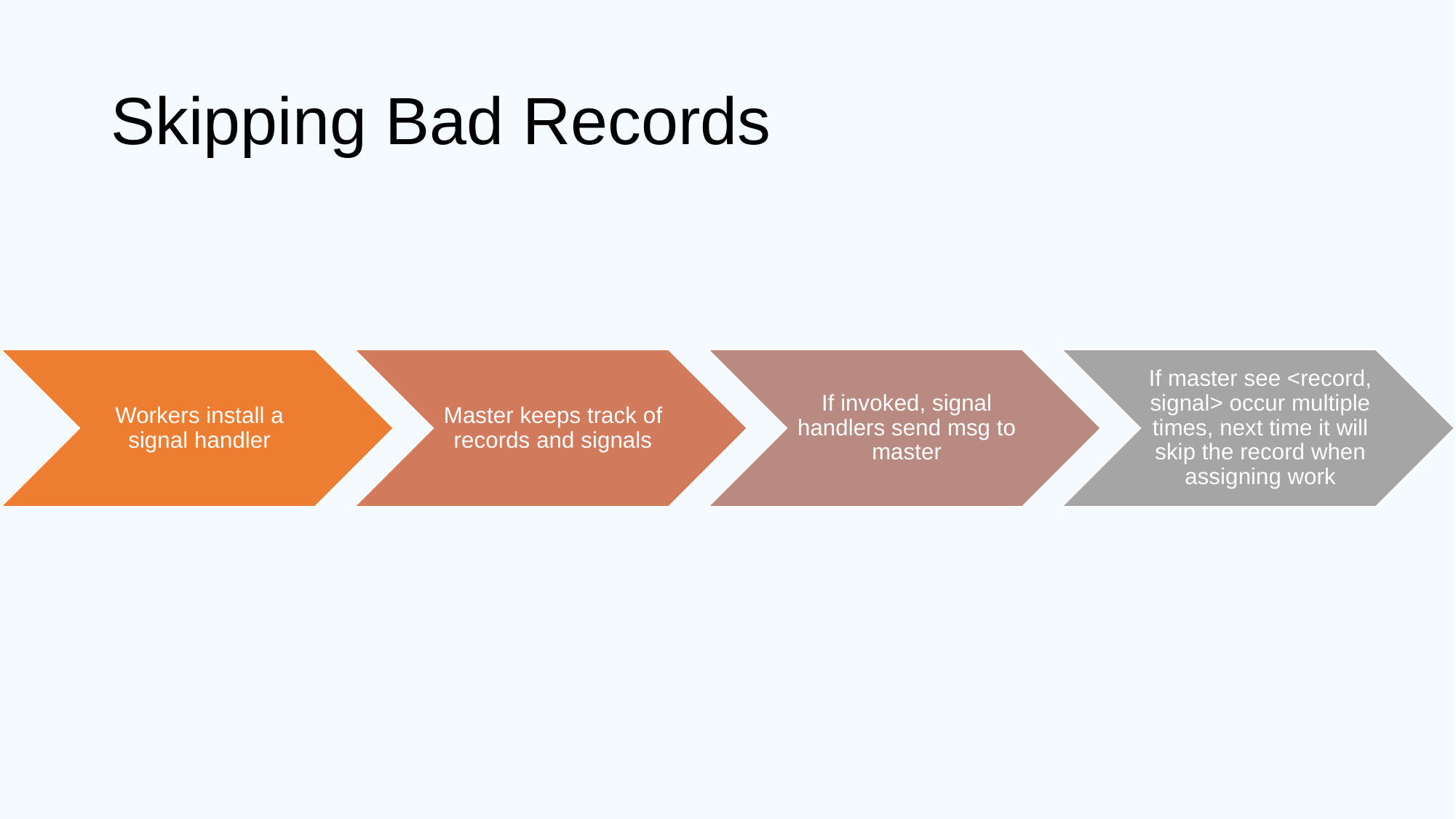

# Skipping Bad Records
Workers install a signal handler
Master keeps track of records and signals
If invoked, signal handlers send msg to master
If master see <record, signal> occur multiple times, next time it will skip the record when assigning work